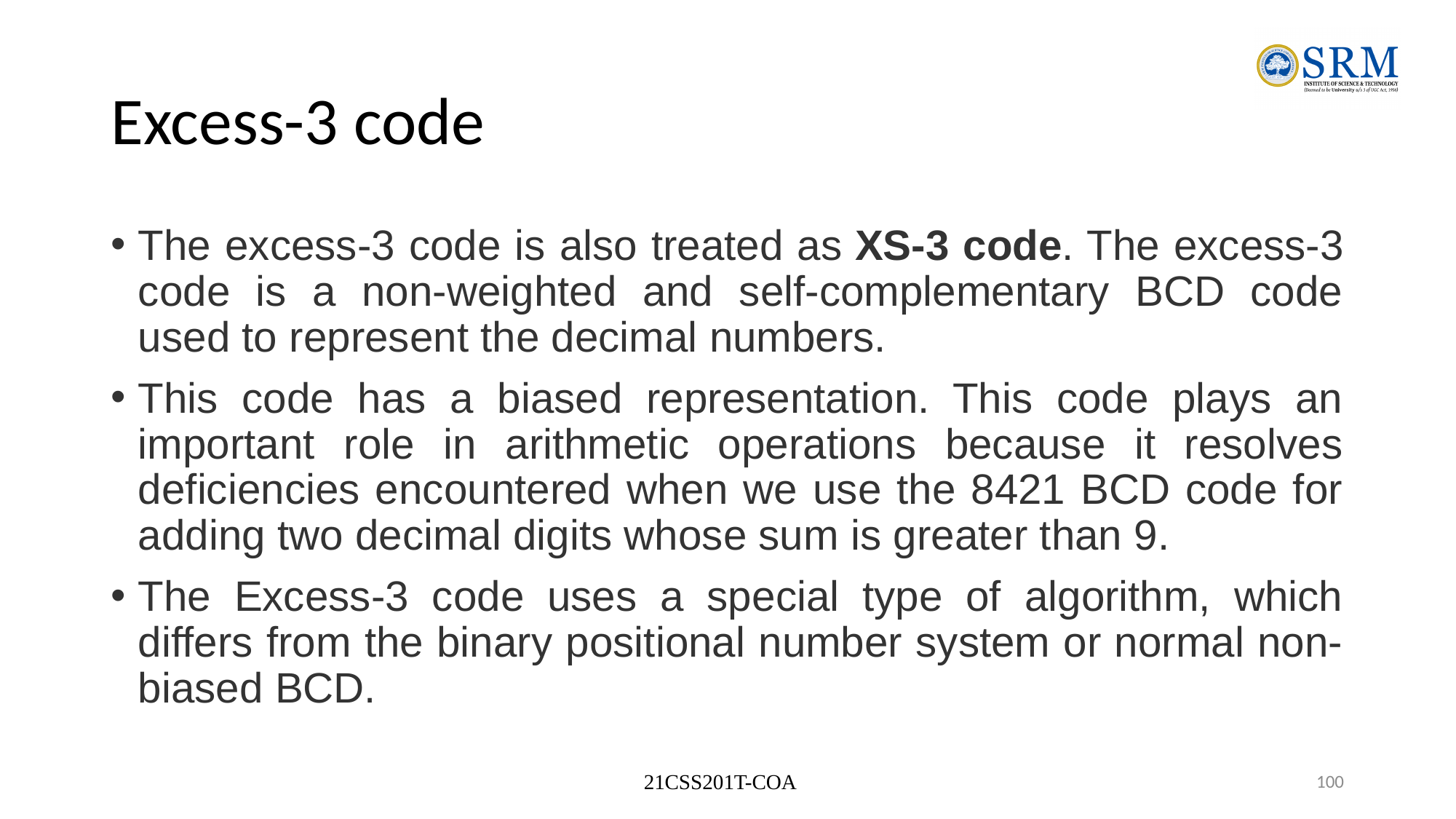

# Excess-3 code
The excess-3 code is also treated as XS-3 code. The excess-3 code is a non-weighted and self-complementary BCD code used to represent the decimal numbers.
This code has a biased representation. This code plays an important role in arithmetic operations because it resolves deficiencies encountered when we use the 8421 BCD code for adding two decimal digits whose sum is greater than 9.
The Excess-3 code uses a special type of algorithm, which differs from the binary positional number system or normal non-biased BCD.
21CSS201T-COA
100